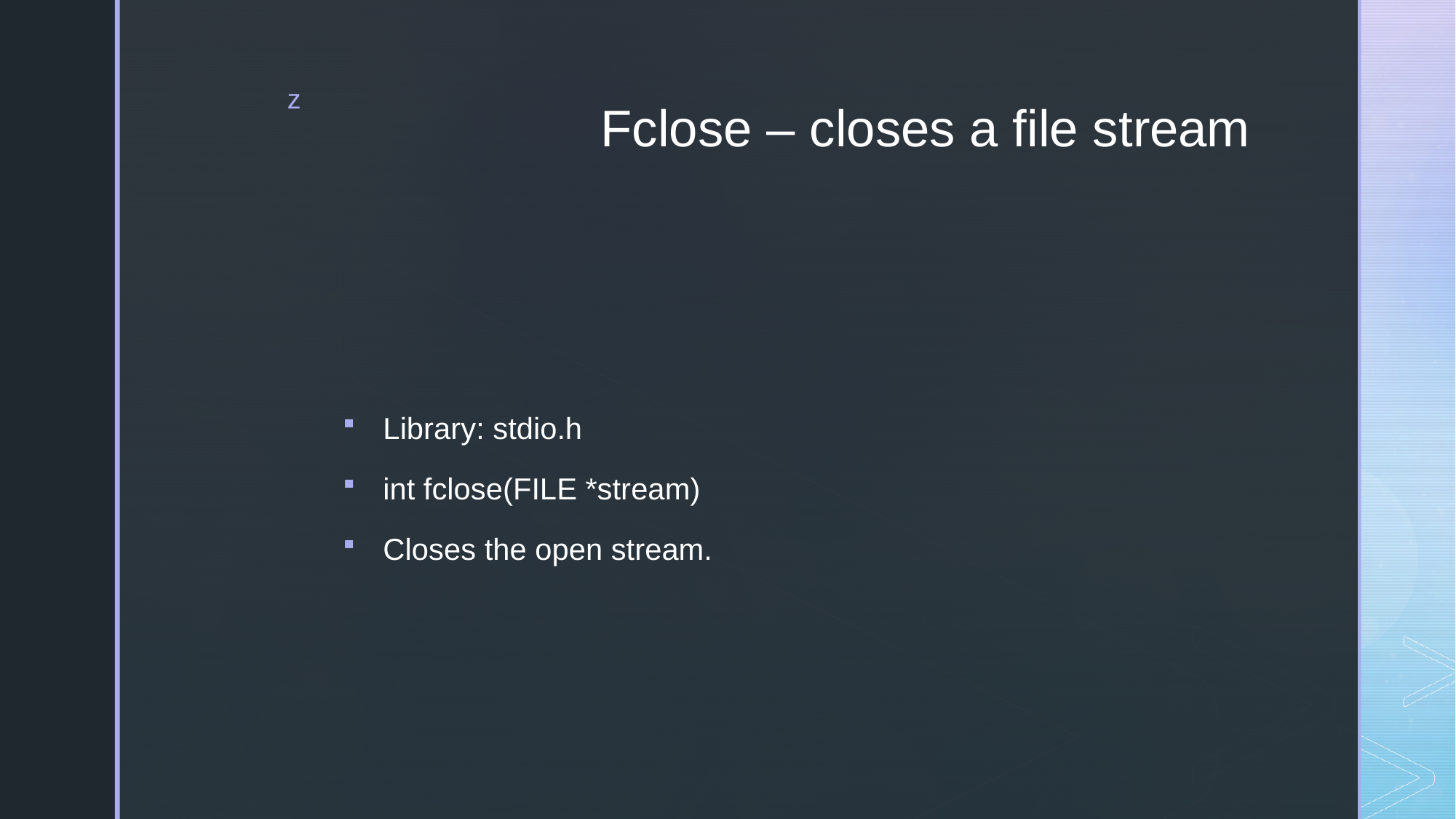

# Fclose – closes a file stream
Library: stdio.h
int fclose(FILE *stream)
Closes the open stream.